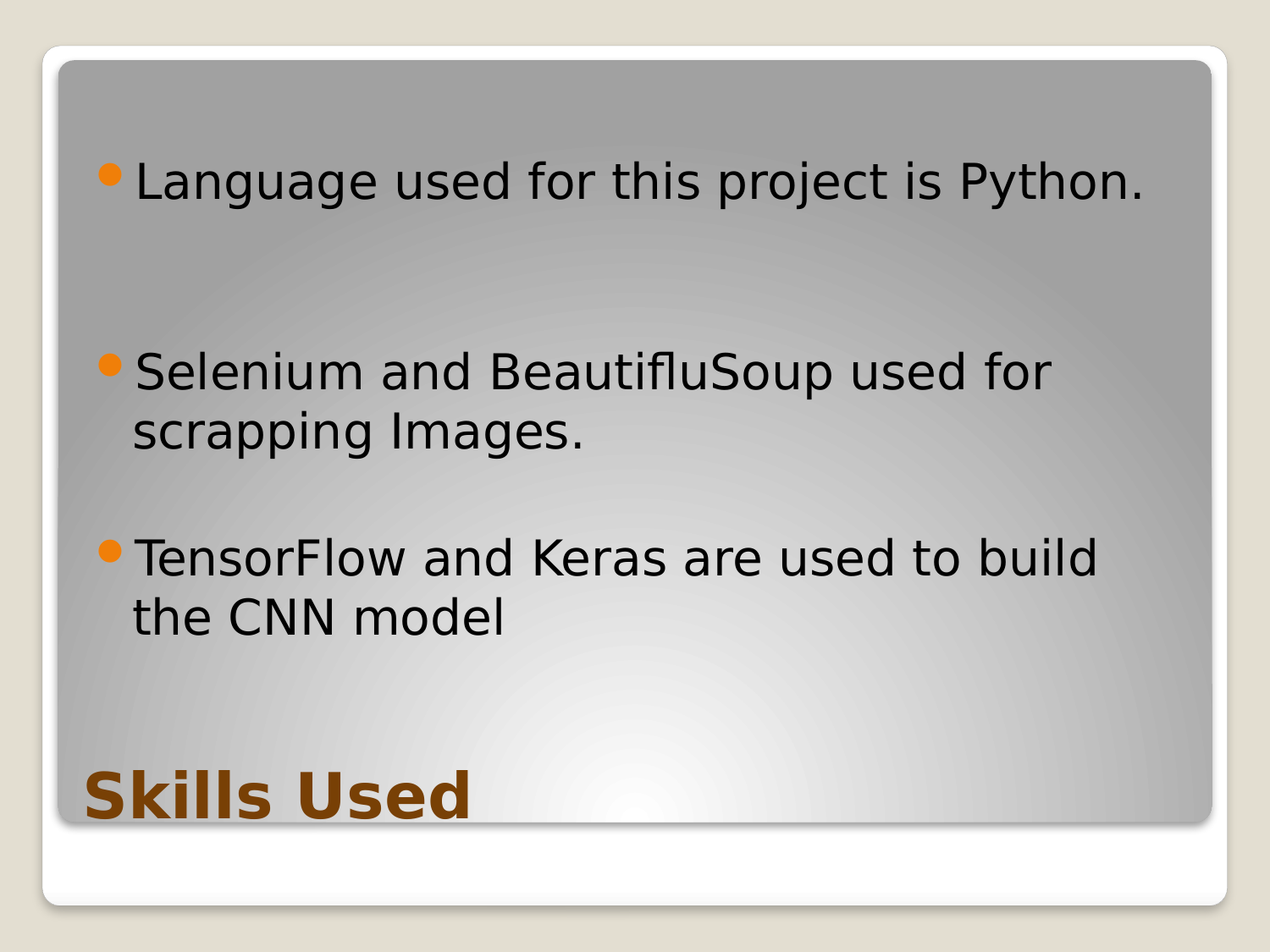

Language used for this project is Python.

Selenium and BeautifluSoup used for scrapping Images.

TensorFlow and Keras are used to build the CNN model

# Skills Used